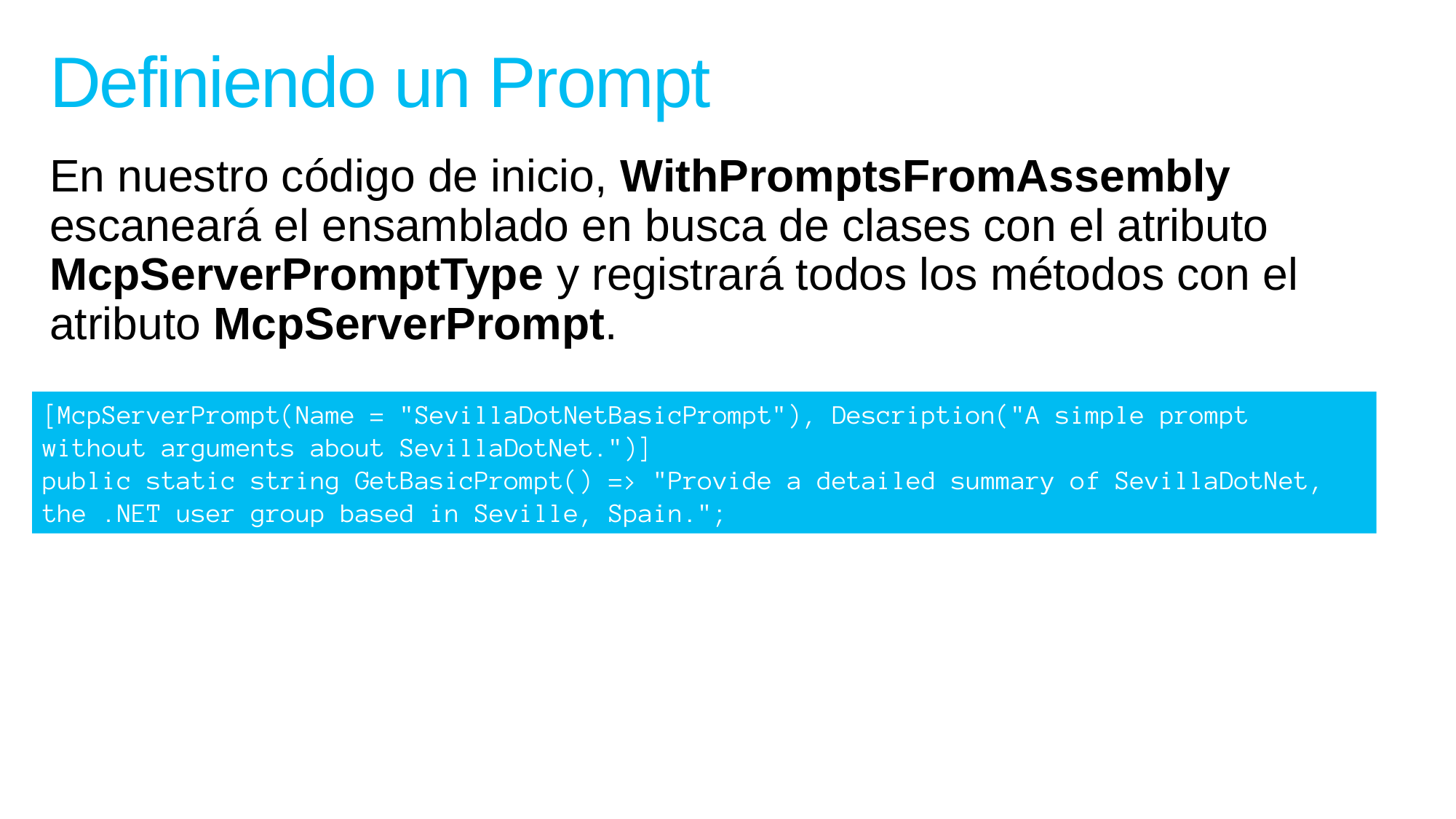

# Definiendo un Prompt
En nuestro código de inicio, WithPromptsFromAssembly escaneará el ensamblado en busca de clases con el atributo McpServerPromptType y registrará todos los métodos con el atributo McpServerPrompt.
[McpServerPrompt(Name = "SevillaDotNetBasicPrompt"), Description("A simple prompt without arguments about SevillaDotNet.")]
public static string GetBasicPrompt() => "Provide a detailed summary of SevillaDotNet, the .NET user group based in Seville, Spain.";